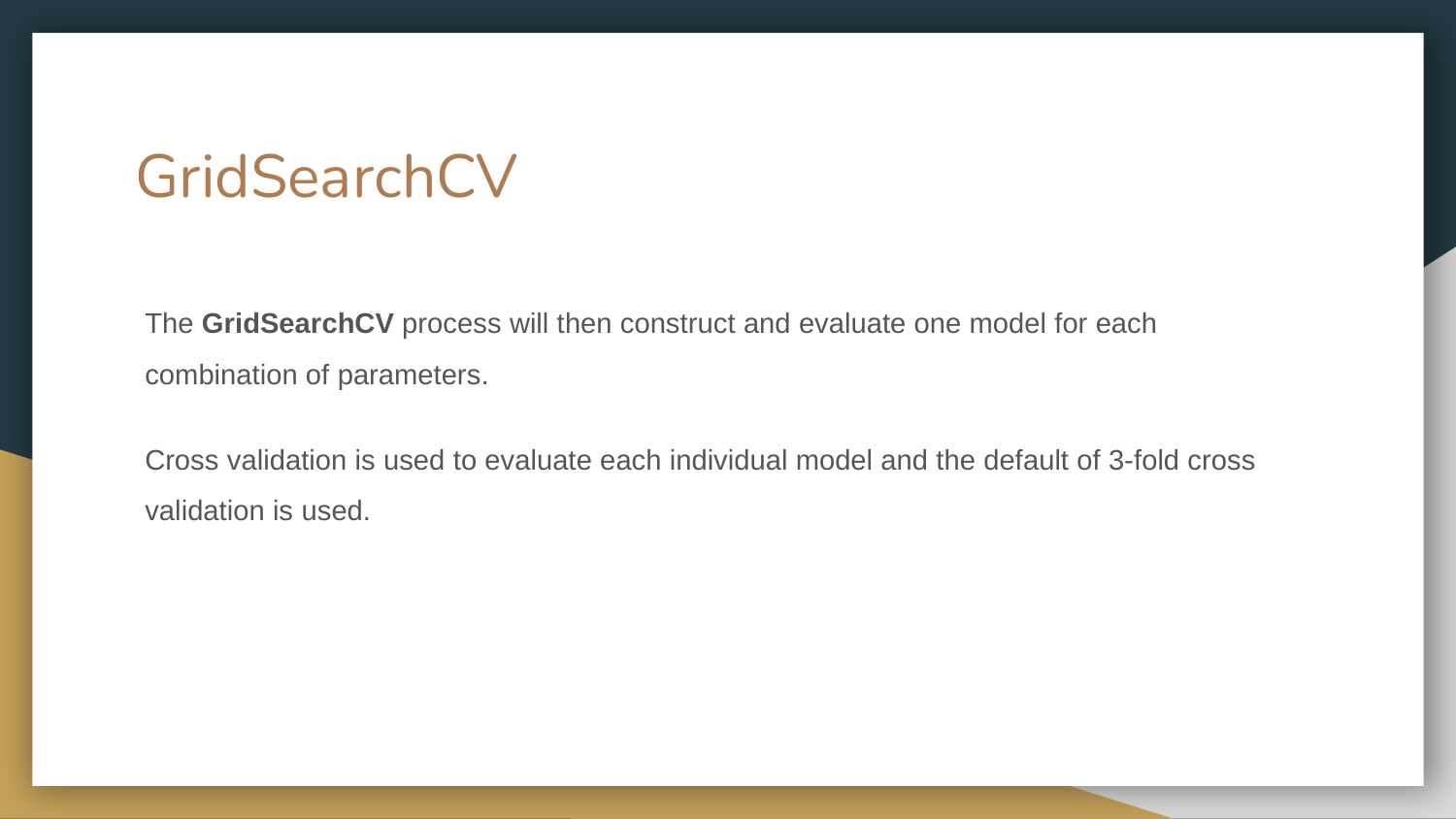

# GridSearchCV
The GridSearchCV process will then construct and evaluate one model for each combination of parameters.
Cross validation is used to evaluate each individual model and the default of 3-fold cross validation is used.